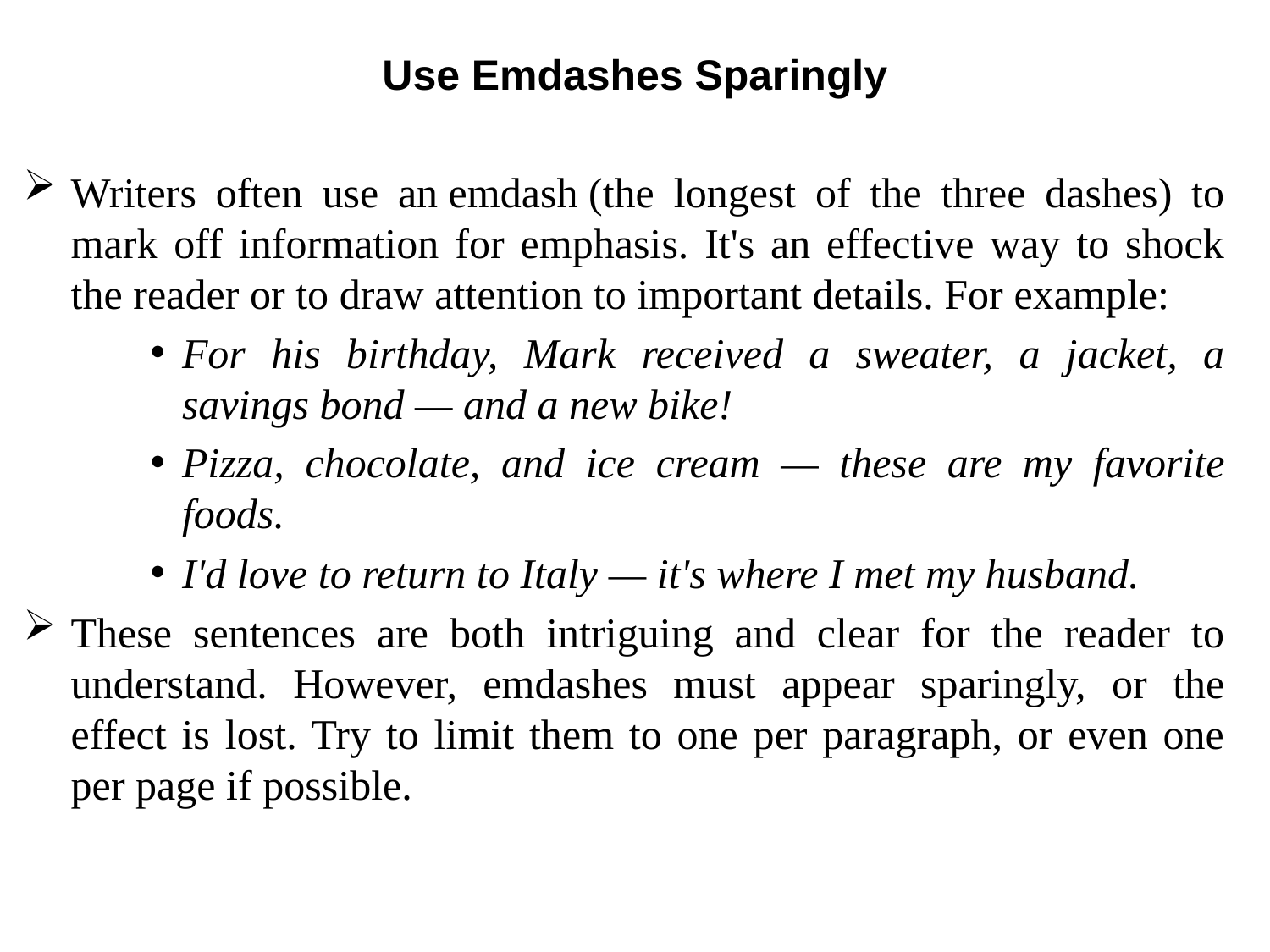

# Use Emdashes Sparingly
Writers often use an emdash (the longest of the three dashes) to mark off information for emphasis. It's an effective way to shock the reader or to draw attention to important details. For example:
For his birthday, Mark received a sweater, a jacket, a savings bond — and a new bike!
Pizza, chocolate, and ice cream — these are my favorite foods.
I'd love to return to Italy — it's where I met my husband.
These sentences are both intriguing and clear for the reader to understand. However, emdashes must appear sparingly, or the effect is lost. Try to limit them to one per paragraph, or even one per page if possible.